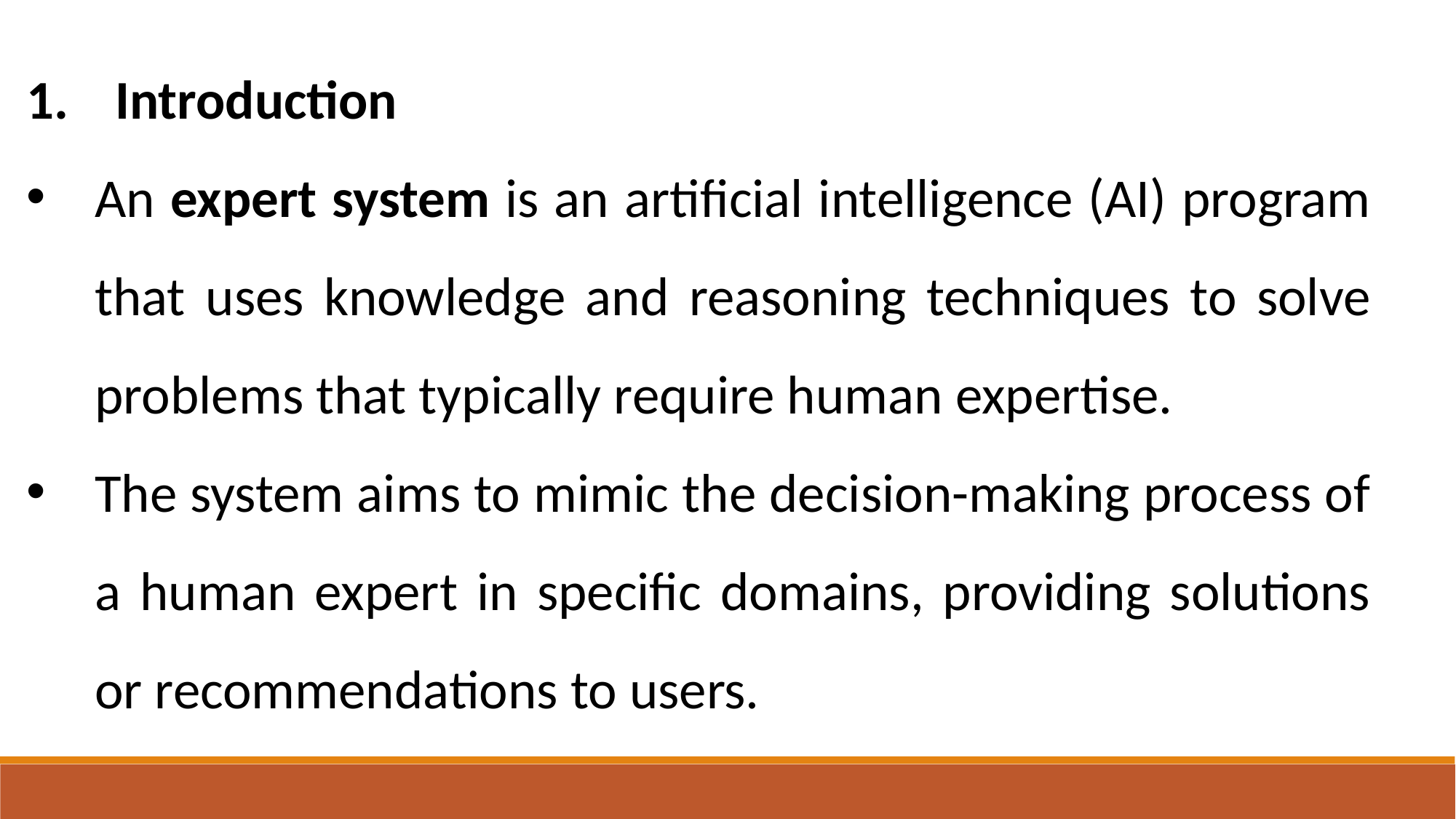

Introduction
An expert system is an artificial intelligence (AI) program that uses knowledge and reasoning techniques to solve problems that typically require human expertise.
The system aims to mimic the decision-making process of a human expert in specific domains, providing solutions or recommendations to users.